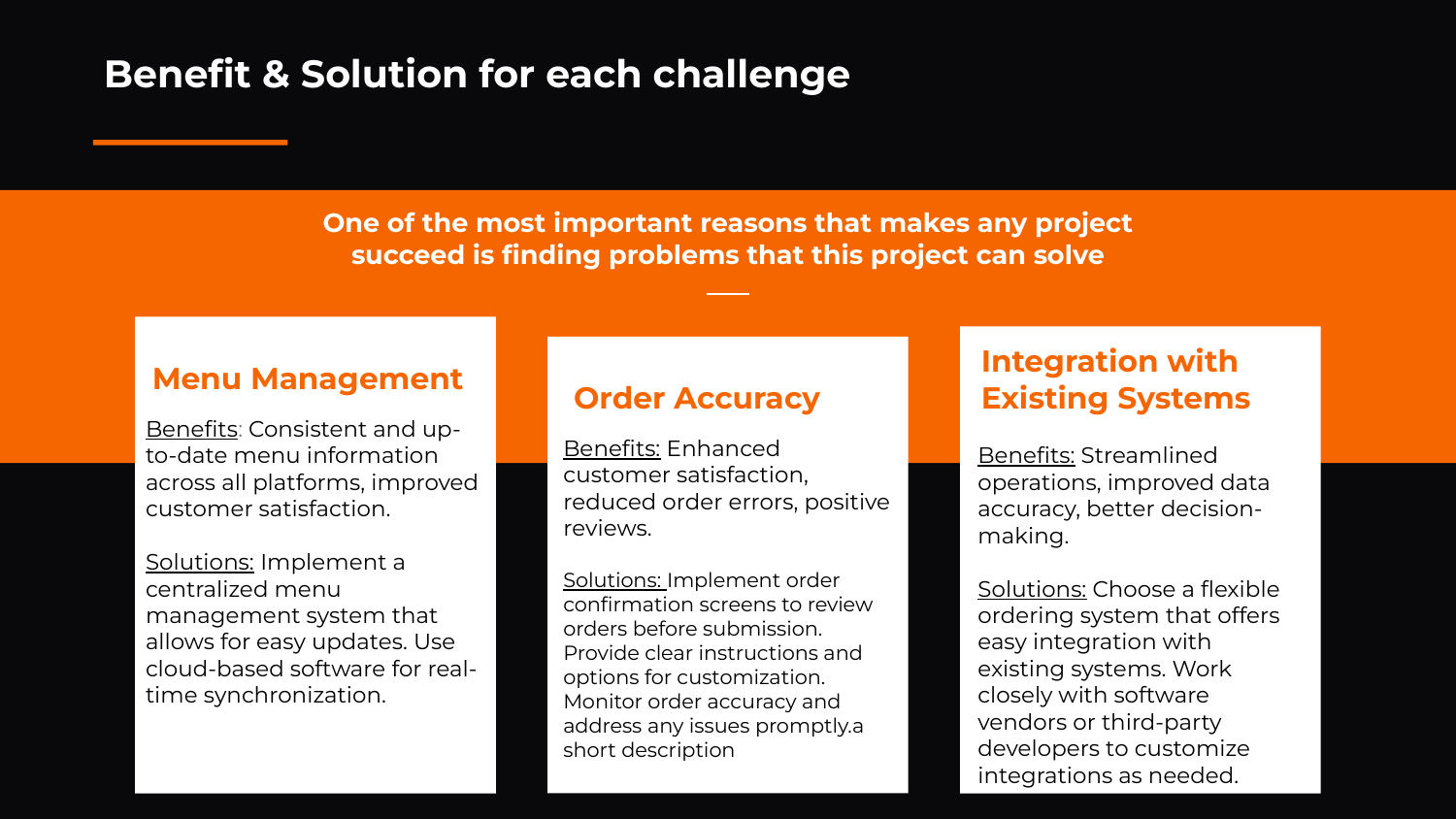

Benefit & Solution for each challenge

One of the most important reasons that makes any project succeed is finding problems that this project can solve

Integration with Existing Systems
Benefits: Streamlined operations, improved data accuracy, better decision-making.

Solutions: Choose a flexible ordering system that offers easy integration with existing systems. Work closely with software vendors or third-party developers to customize integrations as needed.
Menu Management
Benefits: Consistent and up-to-date menu information across all platforms, improved customer satisfaction.

Solutions: Implement a centralized menu management system that allows for easy updates. Use cloud-based software for real-time synchronization.
Order Accuracy
Benefits: Enhanced customer satisfaction, reduced order errors, positive reviews.

Solutions: Implement order confirmation screens to review orders before submission. Provide clear instructions and options for customization. Monitor order accuracy and address any issues promptly.a short description